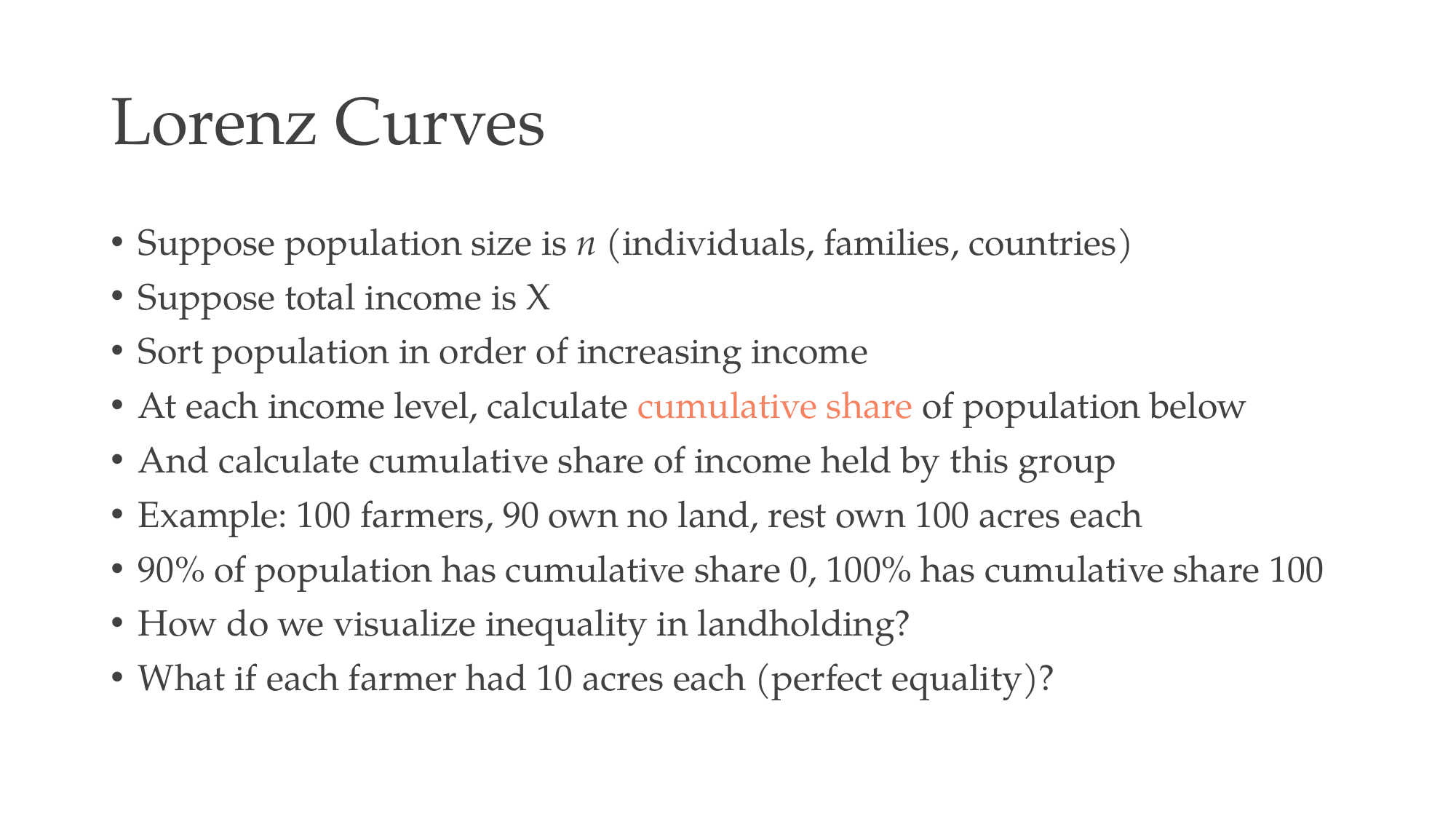

# Lorenz Curves
Suppose population size is n (individuals, families, countries)
Suppose total income is X
Sort population in order of increasing income
At each income level, calculate cumulative share of population below
And calculate cumulative share of income held by this group
Example: 100 farmers, 90 own no land, rest own 100 acres each
90% of population has cumulative share 0, 100% has cumulative share 100
How do we visualize inequality in landholding?
What if each farmer had 10 acres each (perfect equality)?